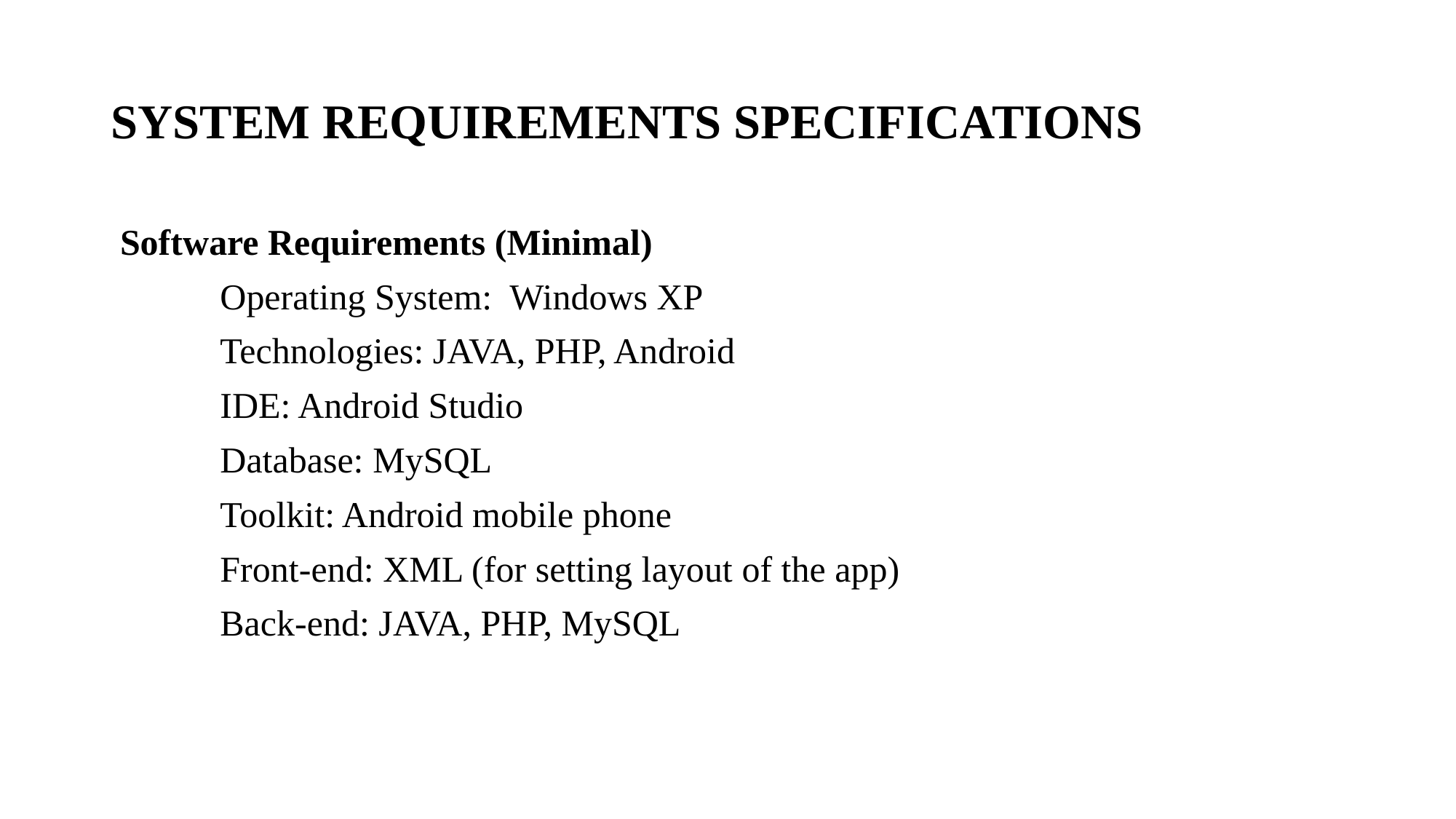

# SYSTEM REQUIREMENTS SPECIFICATIONS
 Software Requirements (Minimal)
	Operating System:  Windows XP
	Technologies: JAVA, PHP, Android
	IDE: Android Studio
	Database: MySQL
	Toolkit: Android mobile phone
	Front-end: XML (for setting layout of the app)
	Back-end: JAVA, PHP, MySQL